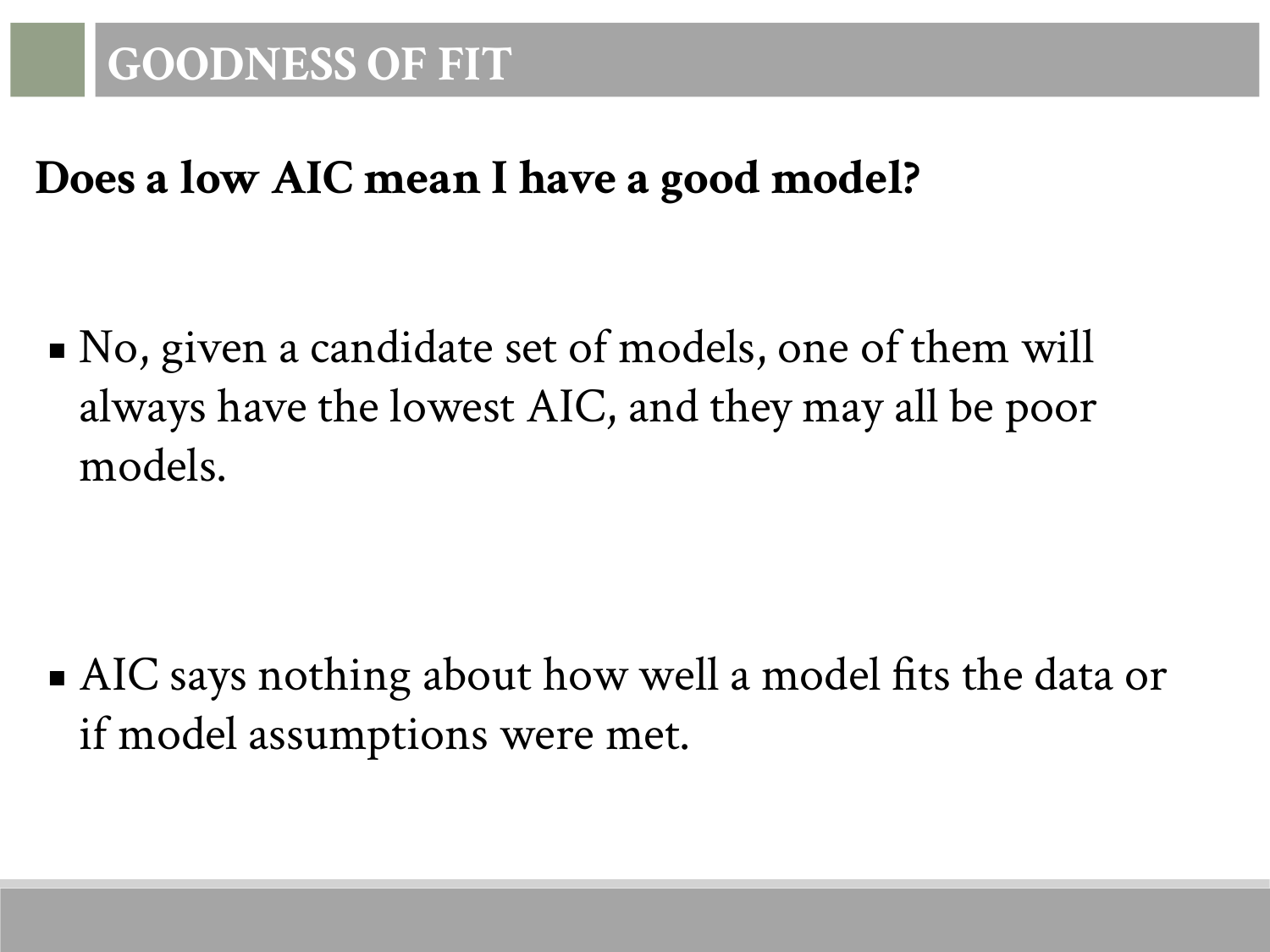

Goodness of Fit
Does a low AIC mean I have a good model?
No, given a candidate set of models, one of them will always have the lowest AIC, and they may all be poor models.

AIC says nothing about how well a model fits the data or if model assumptions were met.